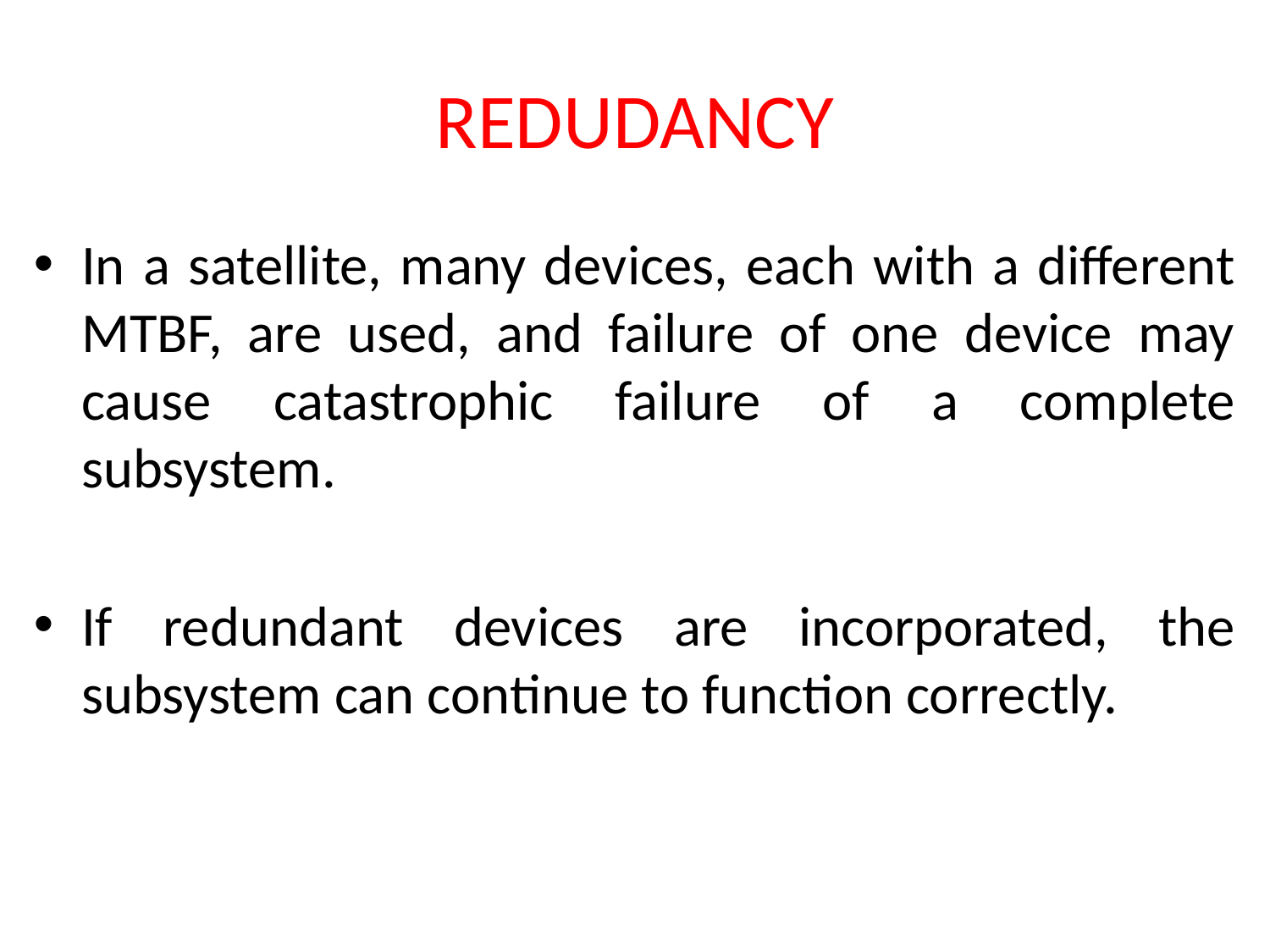

# REDUDANCY
In a satellite, many devices, each with a different MTBF, are used, and failure of one device may cause catastrophic failure of a complete subsystem.

If redundant devices are incorporated, the subsystem can continue to function correctly.